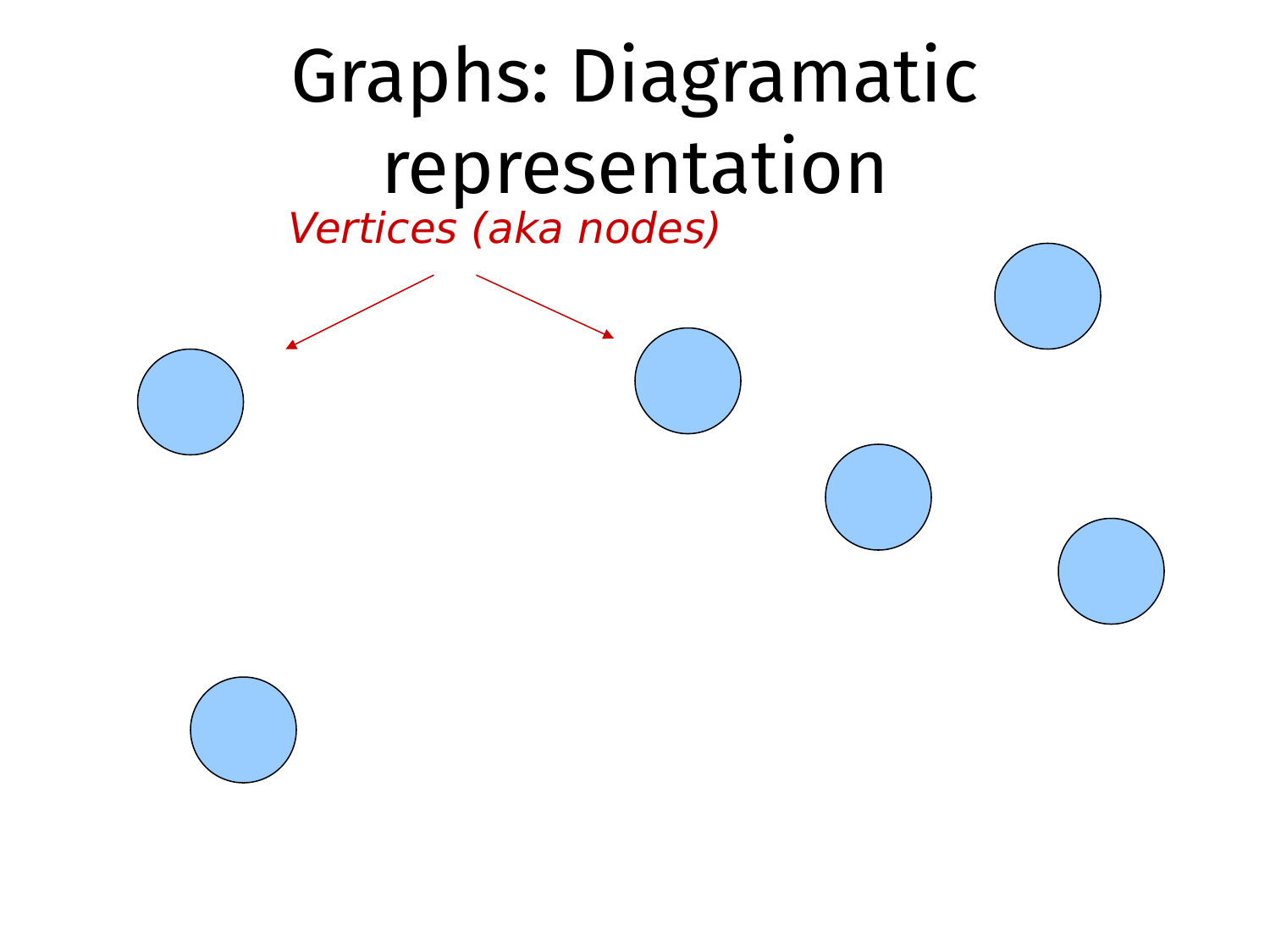

# Graphs: Diagramatic representation
Vertices (aka nodes)